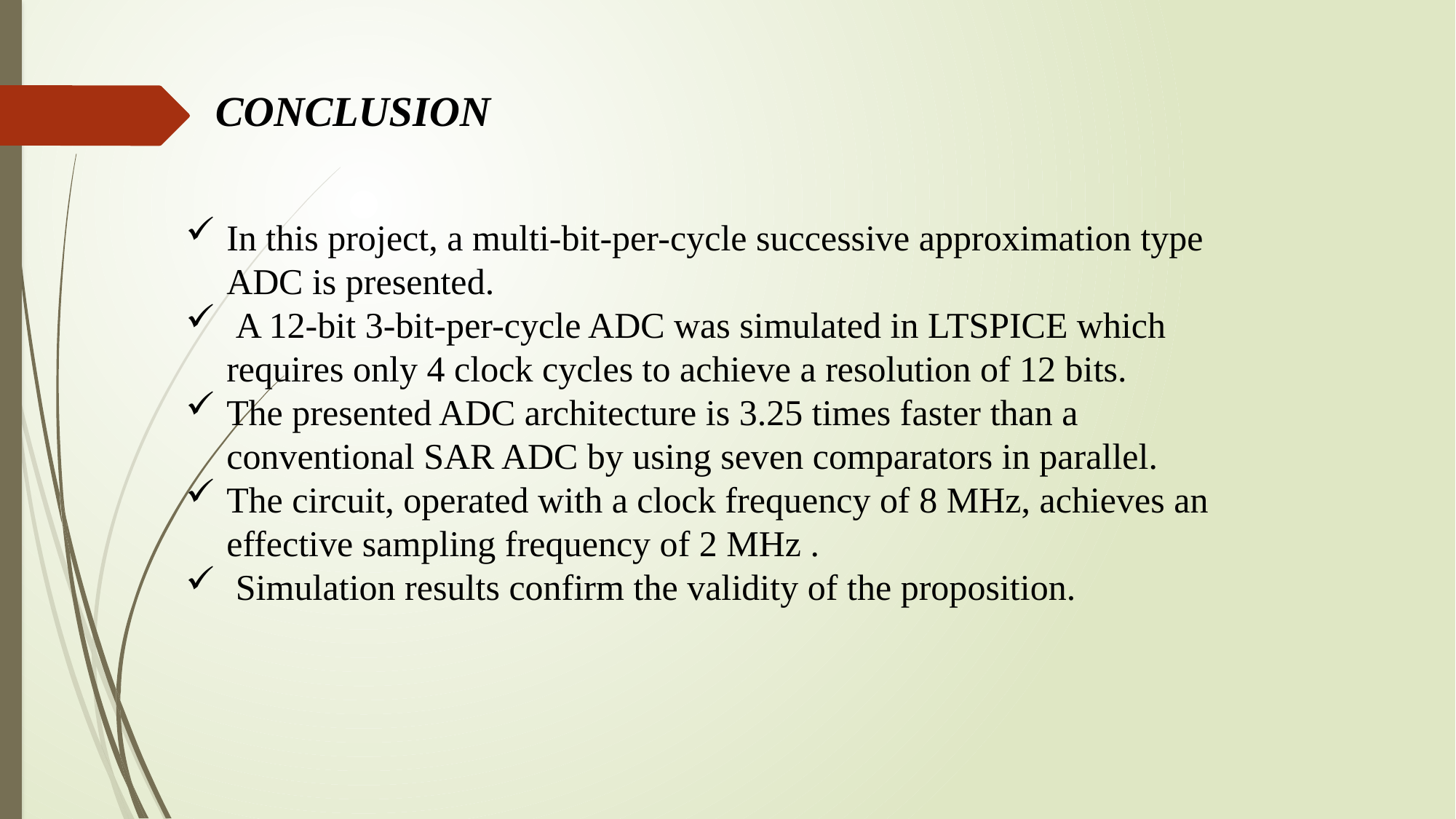

CONCLUSION
In this project, a multi-bit-per-cycle successive approximation type ADC is presented.
 A 12-bit 3-bit-per-cycle ADC was simulated in LTSPICE which requires only 4 clock cycles to achieve a resolution of 12 bits.
The presented ADC architecture is 3.25 times faster than a conventional SAR ADC by using seven comparators in parallel.
The circuit, operated with a clock frequency of 8 MHz, achieves an effective sampling frequency of 2 MHz .
 Simulation results confirm the validity of the proposition.